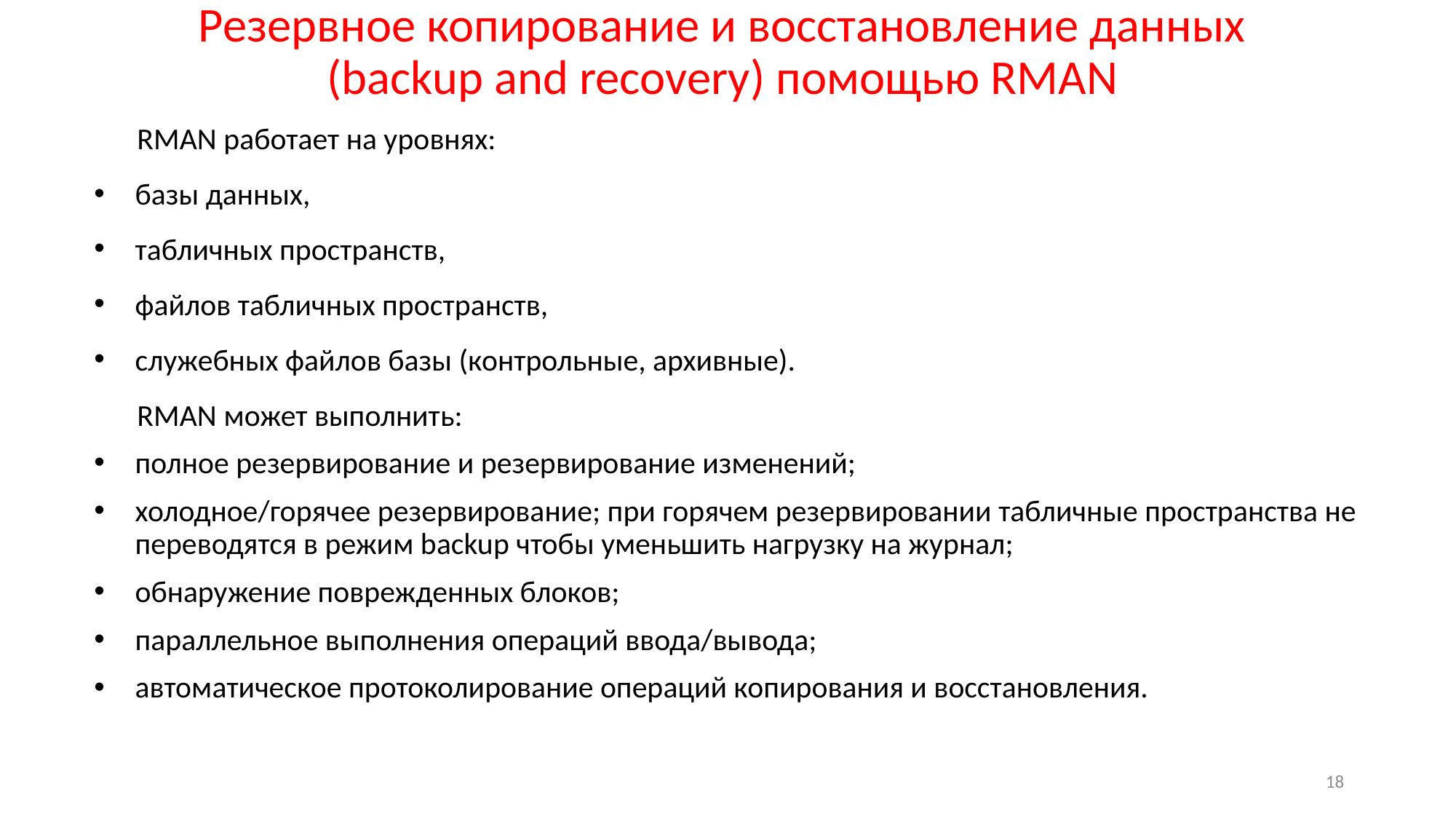

# Резервное копирование и восстановление данных (backup and recovery) помощью RMAN
RMAN работает на уровнях:
базы данных,
табличных пространств,
файлов табличных пространств,
служебных файлов базы (контрольные, архивные).
RMAN может выполнить:
полное резервирование и резервирование изменений;
холодное/горячее резервирование; при горячем резервировании табличные пространства не переводятся в режим backup чтобы уменьшить нагрузку на журнал;
обнаружение поврежденных блоков;
параллельное выполнения операций ввода/вывода;
автоматическое протоколирование операций копирования и восстановления.

18